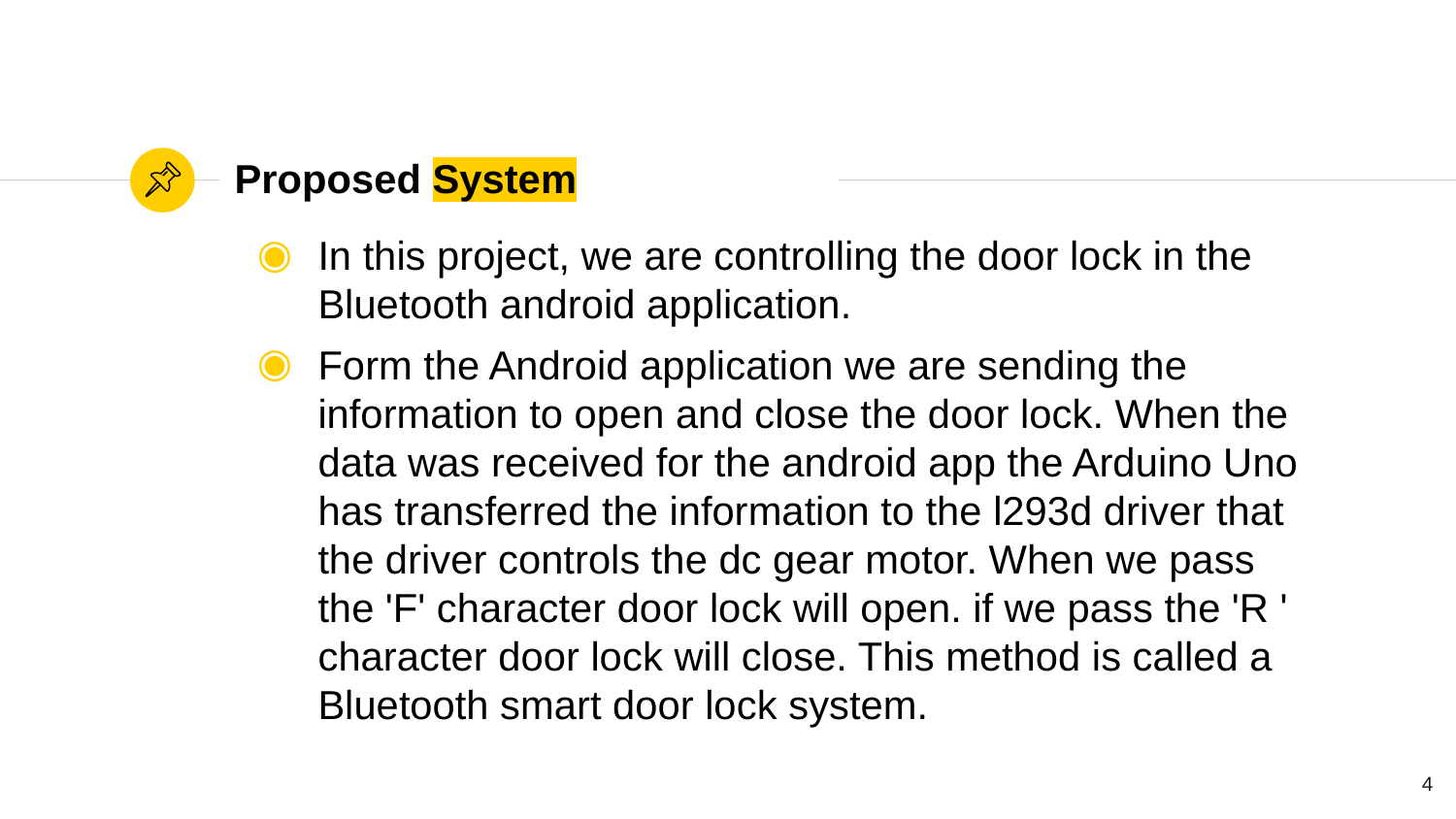

# Proposed System

In this project, we are controlling the door lock in the Bluetooth android application.
Form the Android application we are sending the information to open and close the door lock. When the data was received for the android app the Arduino Uno has transferred the information to the l293d driver that the driver controls the dc gear motor. When we pass the 'F' character door lock will open. if we pass the 'R ' character door lock will close. This method is called a Bluetooth smart door lock system.

4